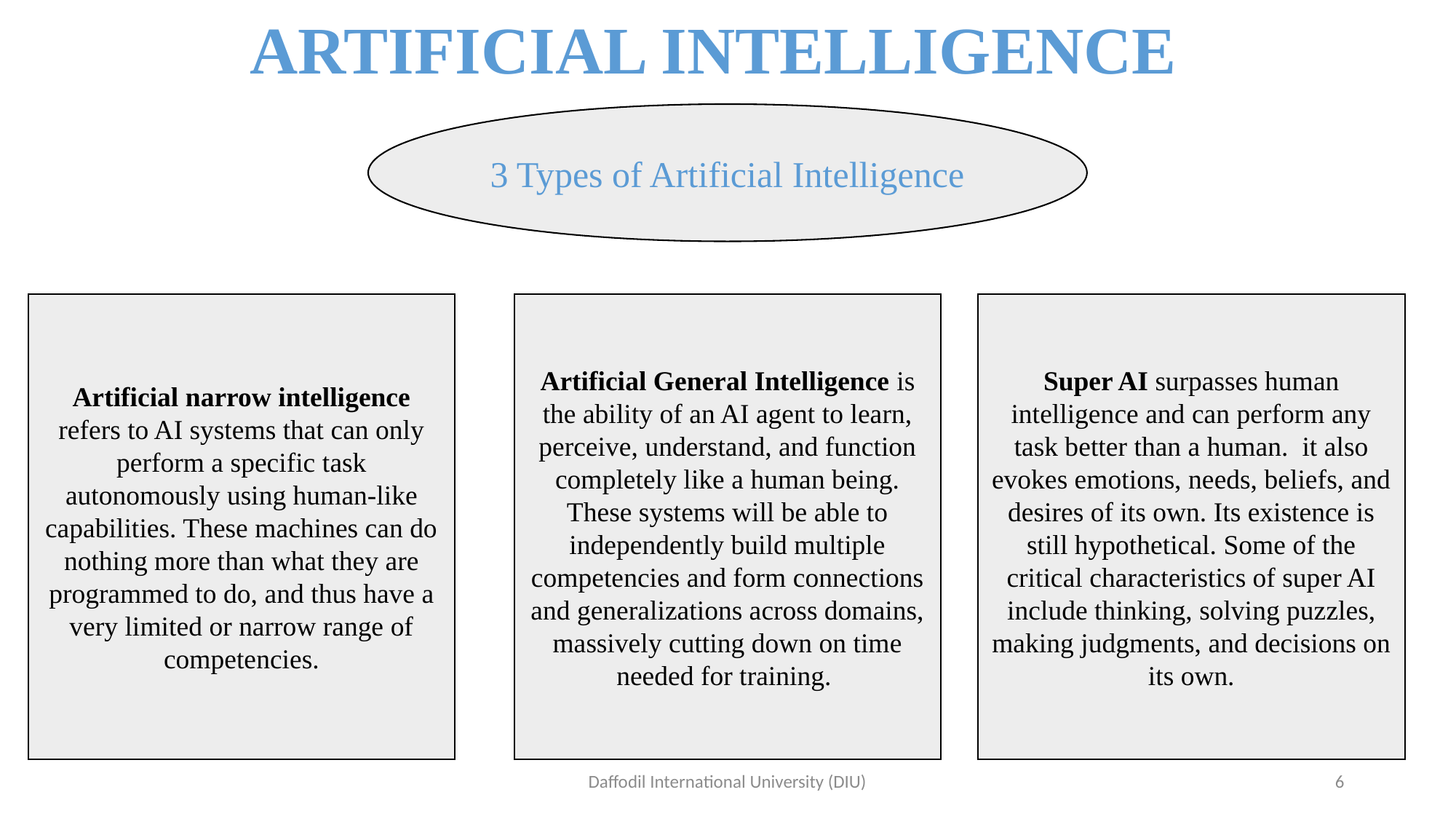

# ARTIFICIAL INTELLIGENCE
3 Types of Artificial Intelligence
Artificial narrow intelligence refers to AI systems that can only perform a specific task autonomously using human-like capabilities. These machines can do nothing more than what they are programmed to do, and thus have a very limited or narrow range of competencies.
Artificial General Intelligence is the ability of an AI agent to learn, perceive, understand, and function completely like a human being. These systems will be able to independently build multiple competencies and form connections and generalizations across domains, massively cutting down on time needed for training.
Super AI surpasses human intelligence and can perform any task better than a human.  it also evokes emotions, needs, beliefs, and desires of its own. Its existence is still hypothetical. Some of the critical characteristics of super AI include thinking, solving puzzles, making judgments, and decisions on its own.
Daffodil International University (DIU)
6